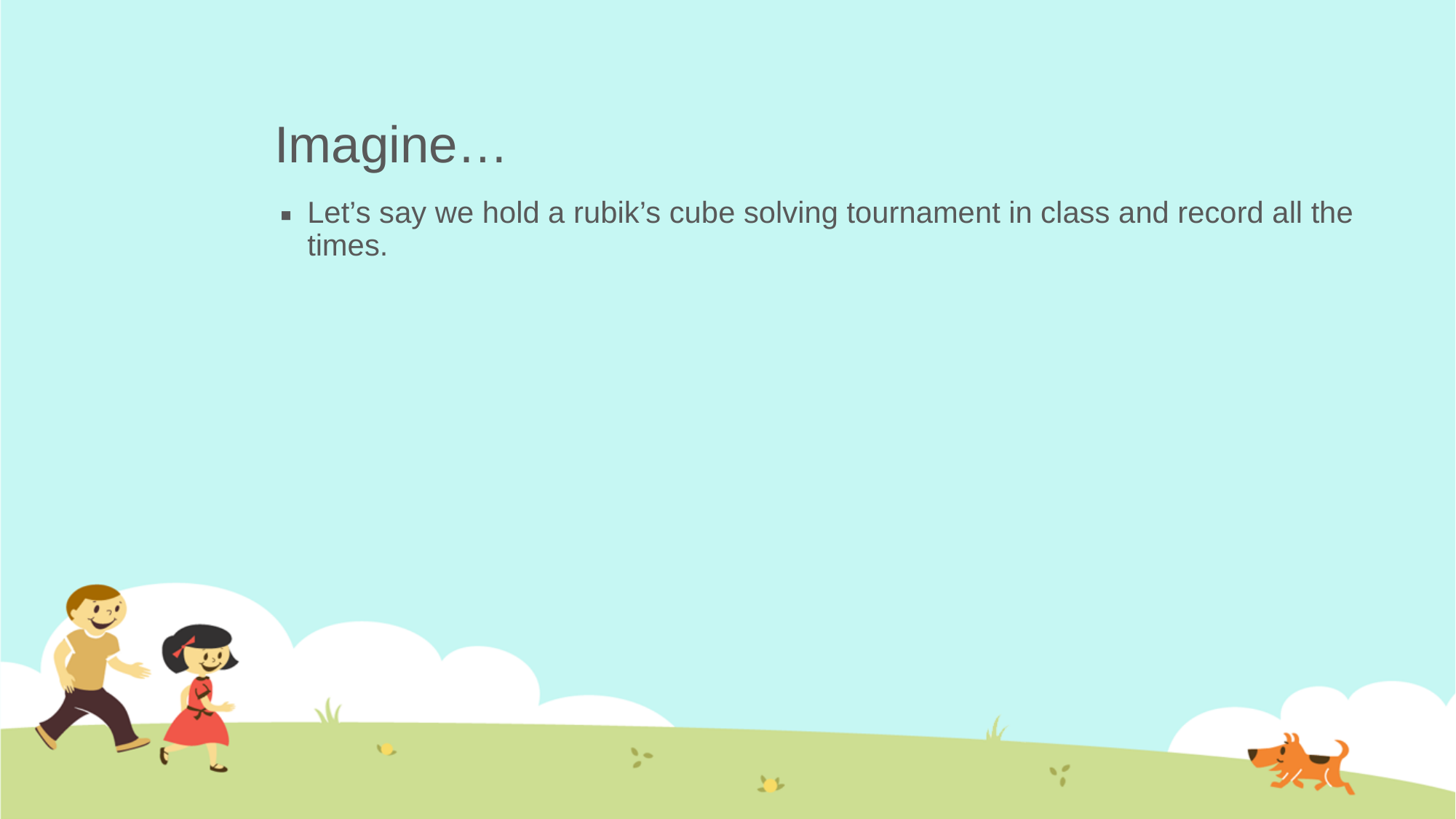

# Imagine…
Let’s say we hold a rubik’s cube solving tournament in class and record all the times.